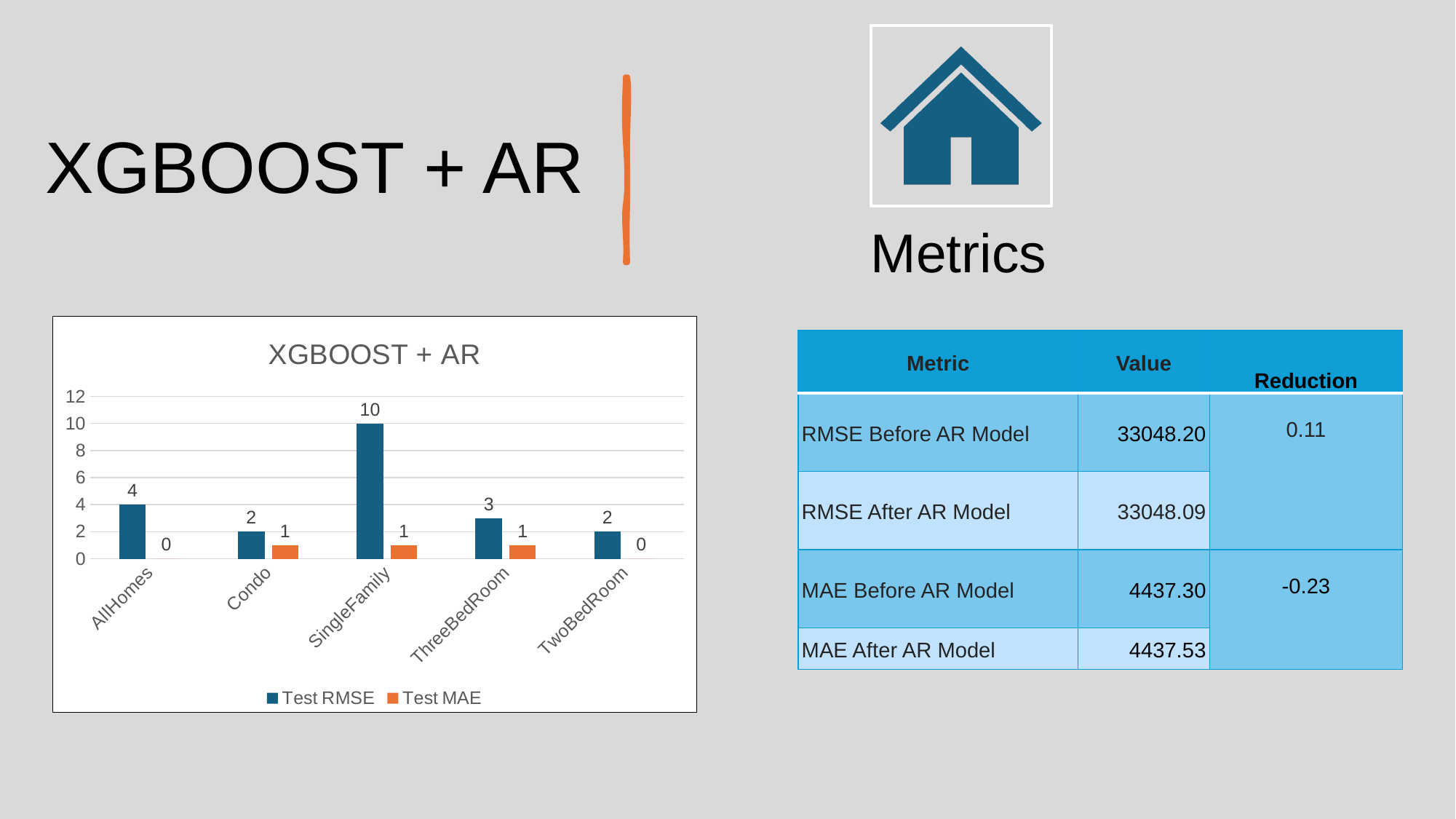

Metrics

# XGBOOST + AR

### Chart: XGBOOST + AR

| Category | Test RMSE | Test MAE |
|---|---|---|
| AllHomes | 4.0 | 0.0 |
| Condo | 2.0 | 1.0 |
| SingleFamily | 10.0 | 1.0 |
| ThreeBedRoom | 3.0 | 1.0 |
| TwoBedRoom | 2.0 | 0.0 |
| Metric | Value | Reduction |
| --- | --- | --- |
| RMSE Before AR Model | 33048.20 | 0.11 |
| RMSE After AR Model | 33048.09 |  |
| MAE Before AR Model | 4437.30 | -0.23 |
| MAE After AR Model | 4437.53 |  |